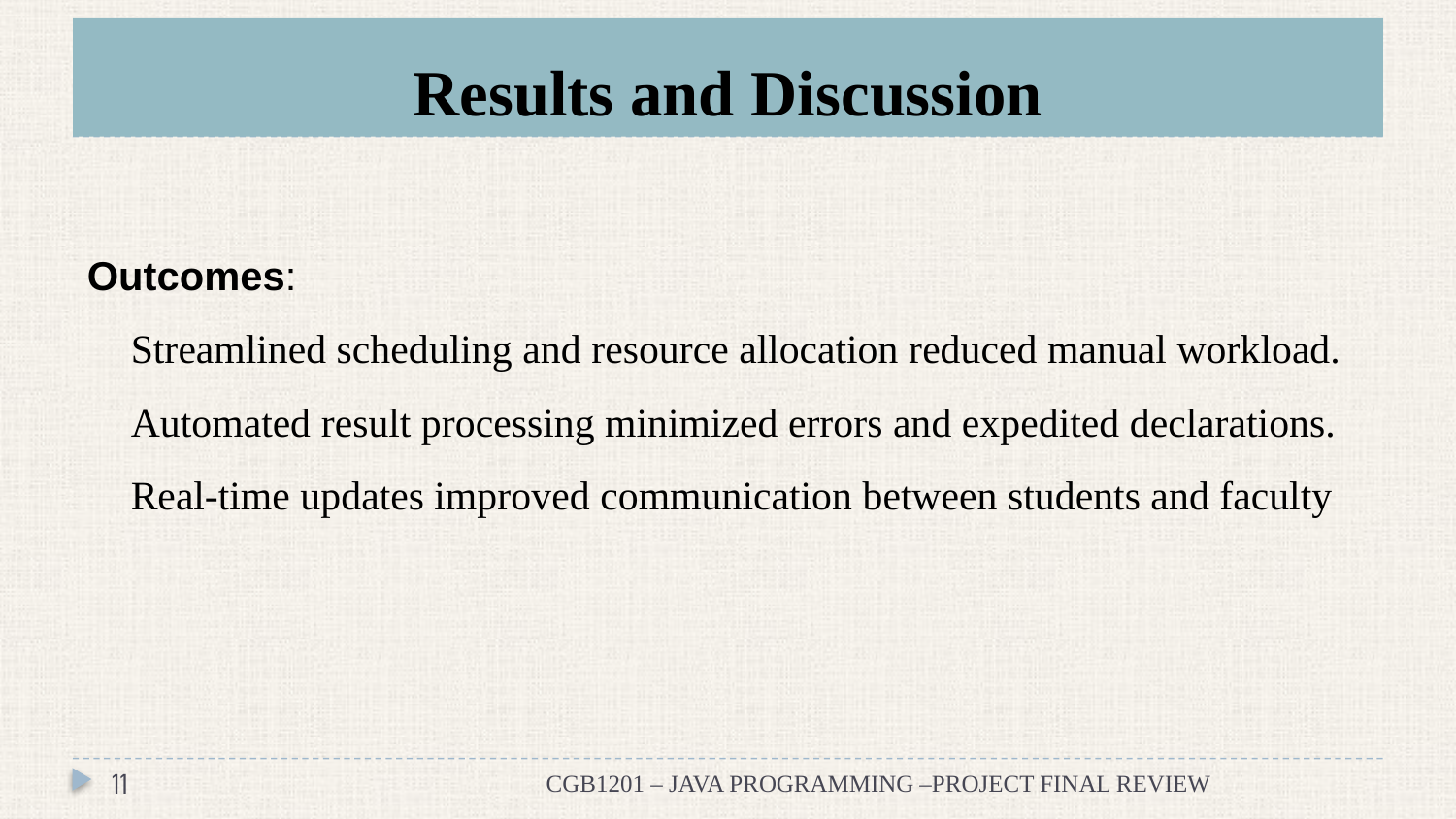

# Results and Discussion
Outcomes:
Streamlined scheduling and resource allocation reduced manual workload.
Automated result processing minimized errors and expedited declarations.
Real-time updates improved communication between students and faculty
11
CGB1201 – JAVA PROGRAMMING –PROJECT FINAL REVIEW